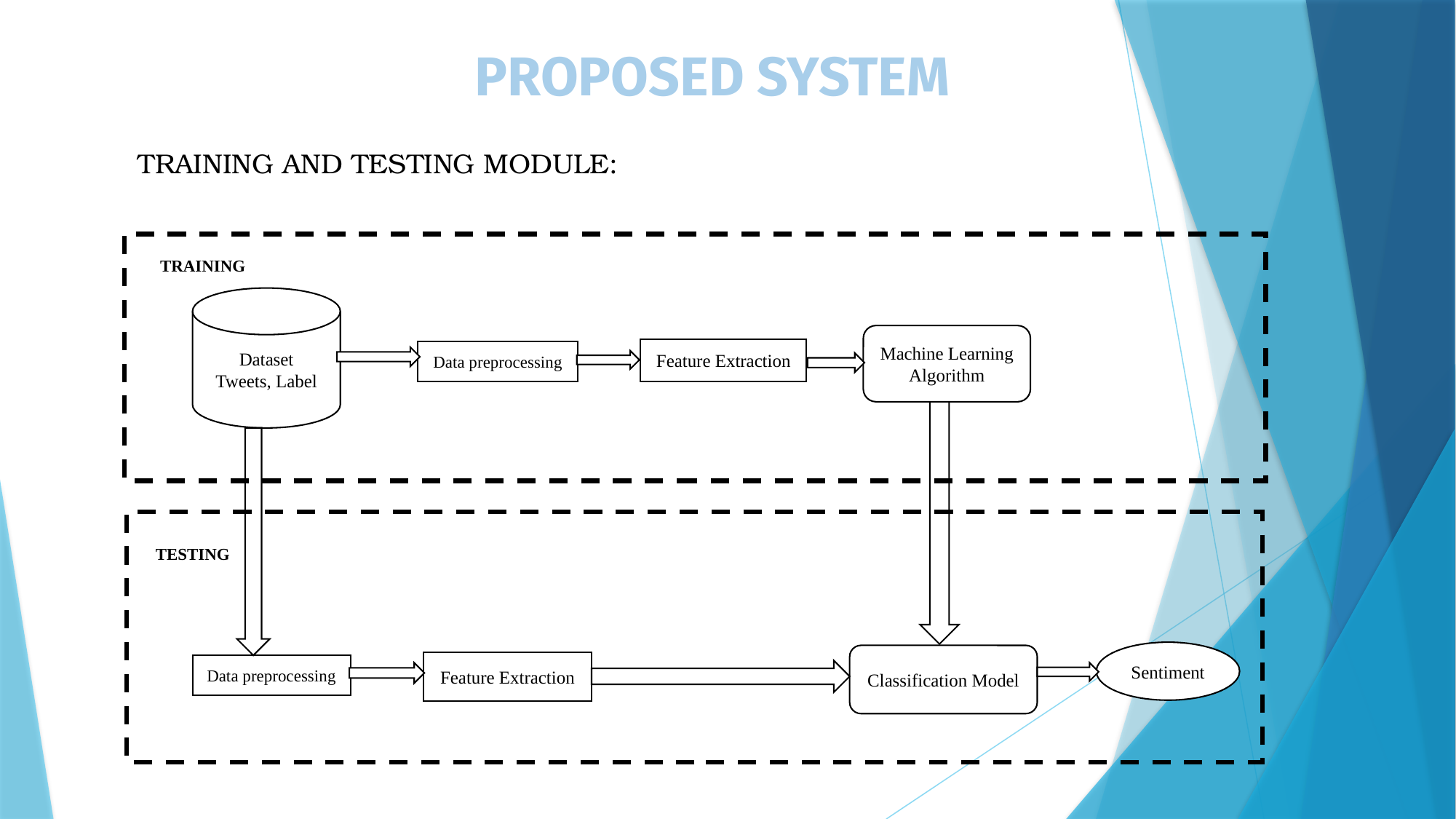

# PROPOSED SYSTEM
TRAINING AND TESTING MODULE:

TRAINING
Dataset
Tweets, Label
Machine Learning Algorithm
Feature Extraction
Data preprocessing

TESTING
Sentiment
Classification Model
Feature Extraction
Data preprocessing